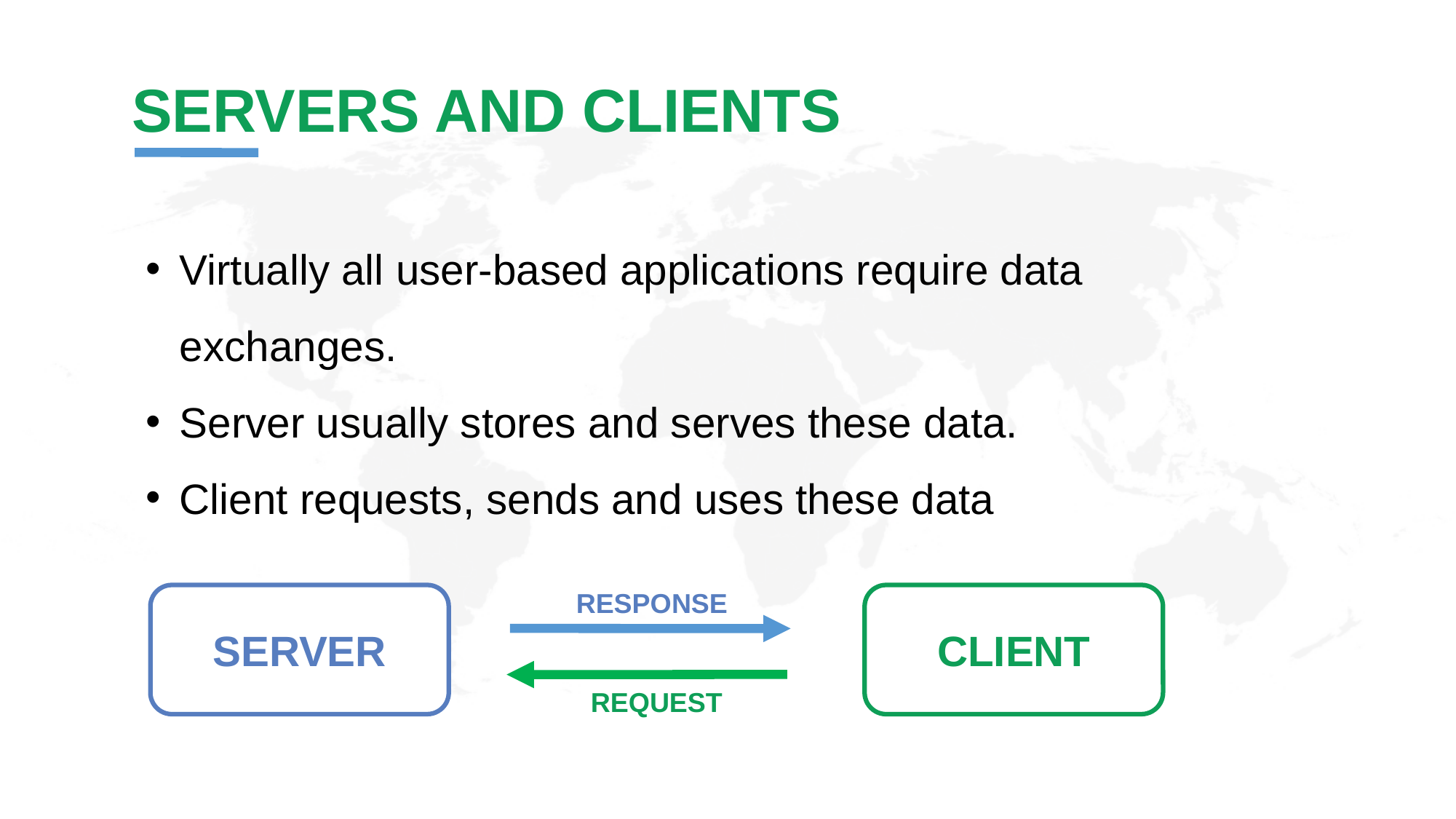

SERVERS AND CLIENTS

Virtually all user-based applications require data exchanges.
Server usually stores and serves these data.
Client requests, sends and uses these data
RESPONSE
SERVER
CLIENT

REQUEST